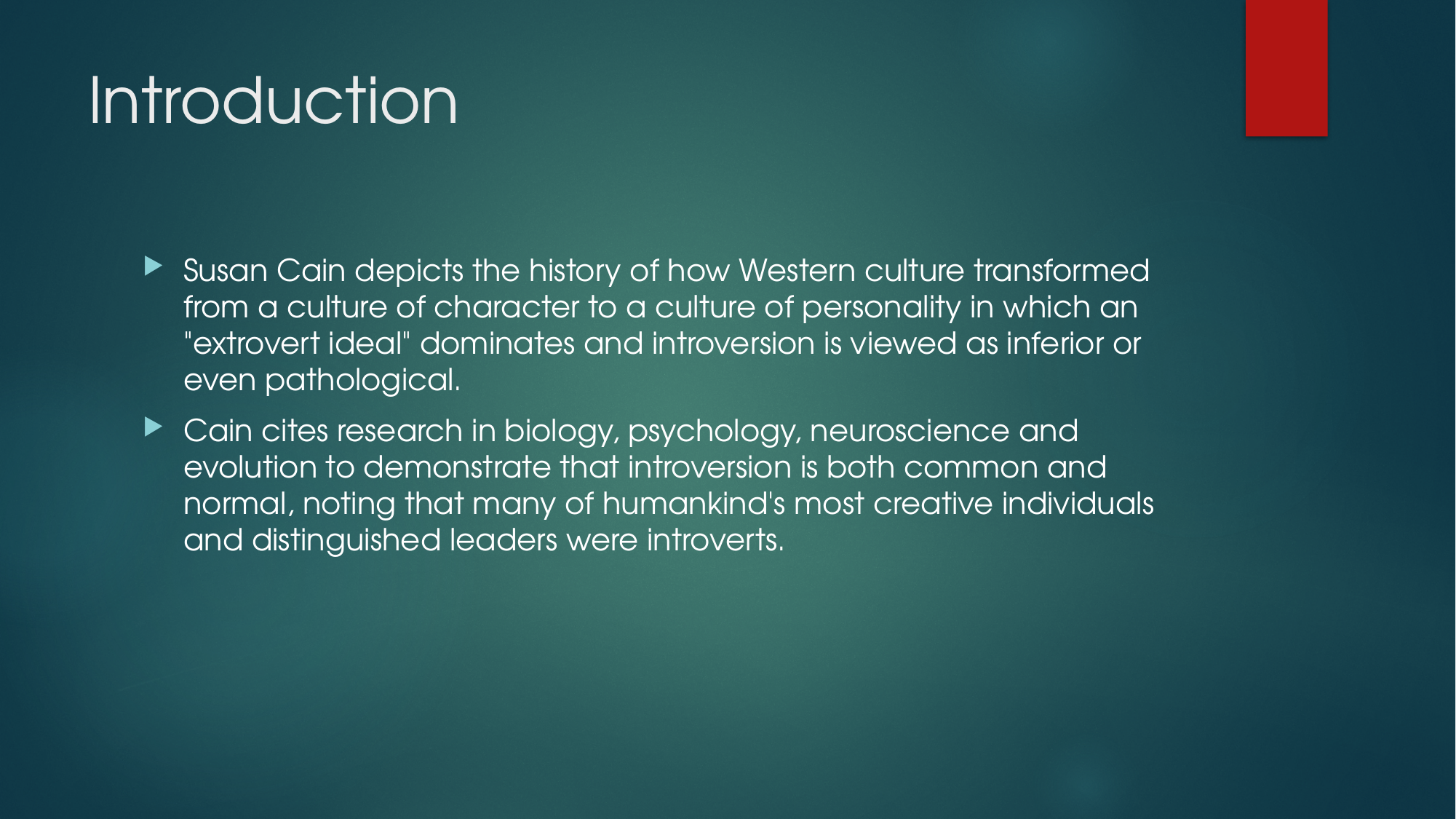

# Introduction
Susan Cain depicts the history of how Western culture transformed from a culture of character to a culture of personality in which an "extrovert ideal" dominates and introversion is viewed as inferior or even pathological.
Cain cites research in biology, psychology, neuroscience and evolution to demonstrate that introversion is both common and normal, noting that many of humankind's most creative individuals and distinguished leaders were introverts.